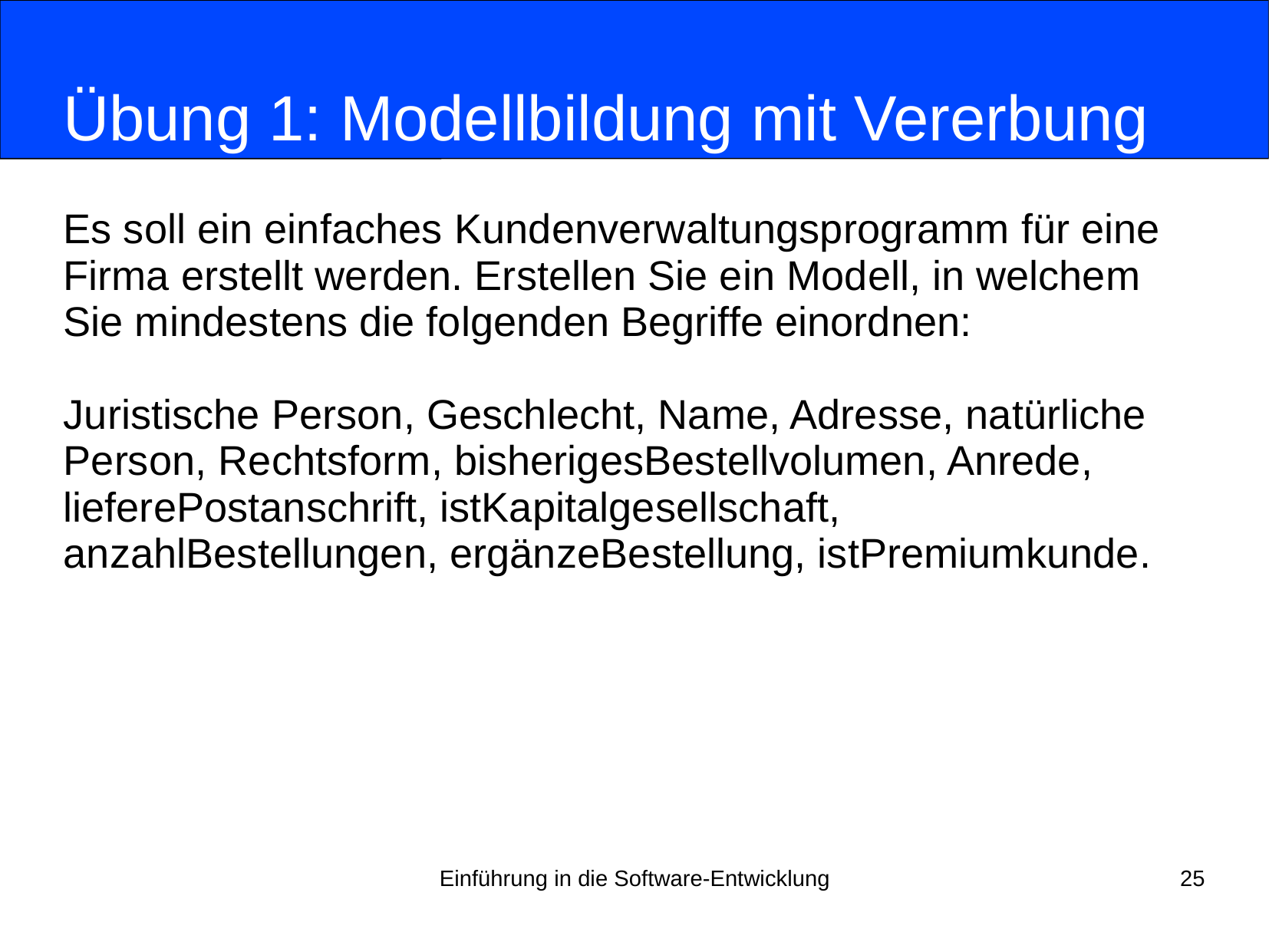

# Übung 1: Modellbildung mit Vererbung
Es soll ein einfaches Kundenverwaltungsprogramm für eine Firma erstellt werden. Erstellen Sie ein Modell, in welchem Sie mindestens die folgenden Begriffe einordnen:

Juristische Person, Geschlecht, Name, Adresse, natürliche Person, Rechtsform, bisherigesBestellvolumen, Anrede, lieferePostanschrift, istKapitalgesellschaft,  anzahlBestellungen, ergänzeBestellung, istPremiumkunde.

Einführung in die Software-Entwicklung
25